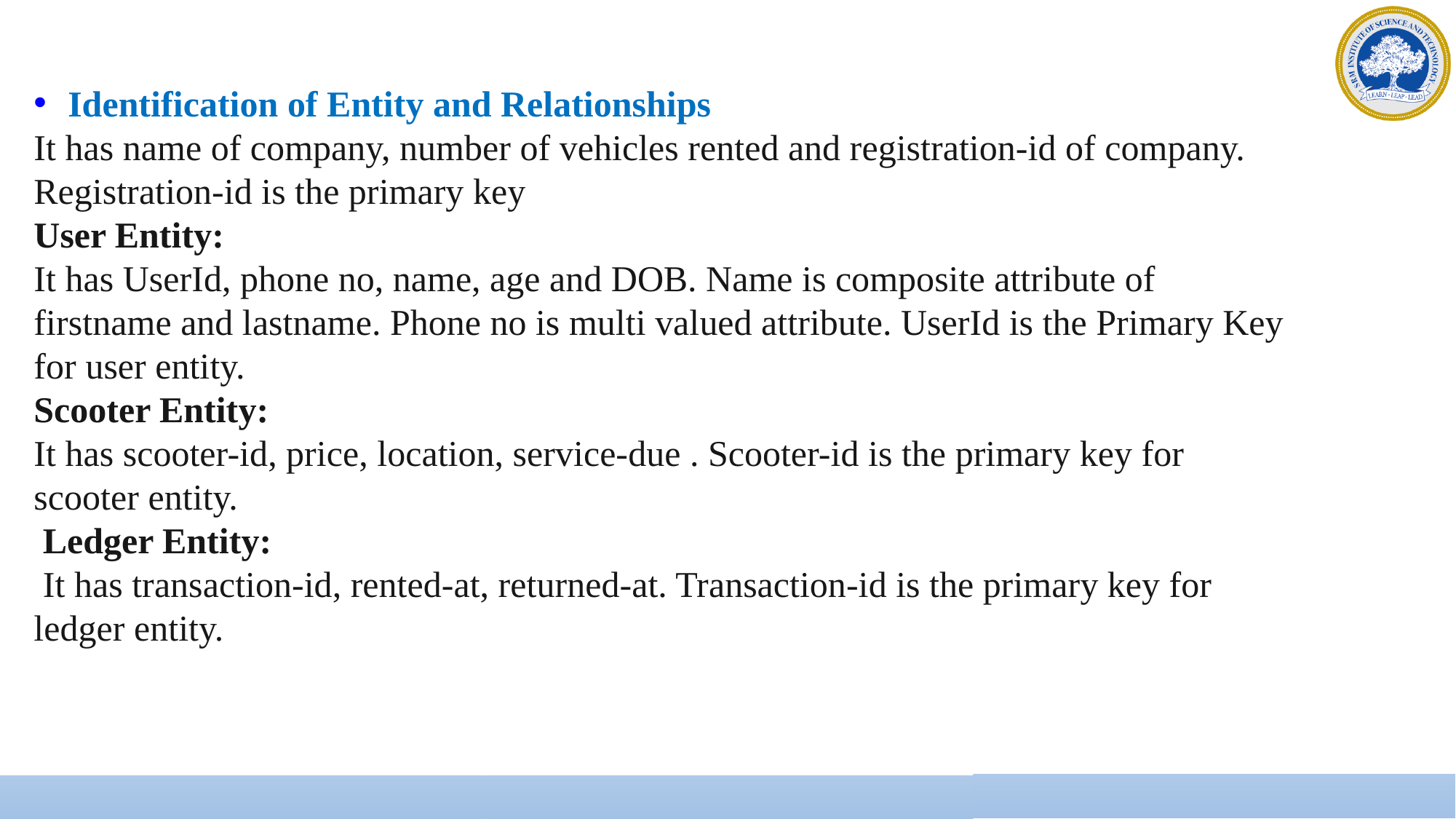

Identification of Entity and Relationships
It has name of company, number of vehicles rented and registration-id of company.
Registration-id is the primary key
User Entity:
It has UserId, phone no, name, age and DOB. Name is composite attribute of
firstname and lastname. Phone no is multi valued attribute. UserId is the Primary Key
for user entity.
Scooter Entity:
It has scooter-id, price, location, service-due . Scooter-id is the primary key for
scooter entity.
 Ledger Entity:
 It has transaction-id, rented-at, returned-at. Transaction-id is the primary key for
ledger entity.

3